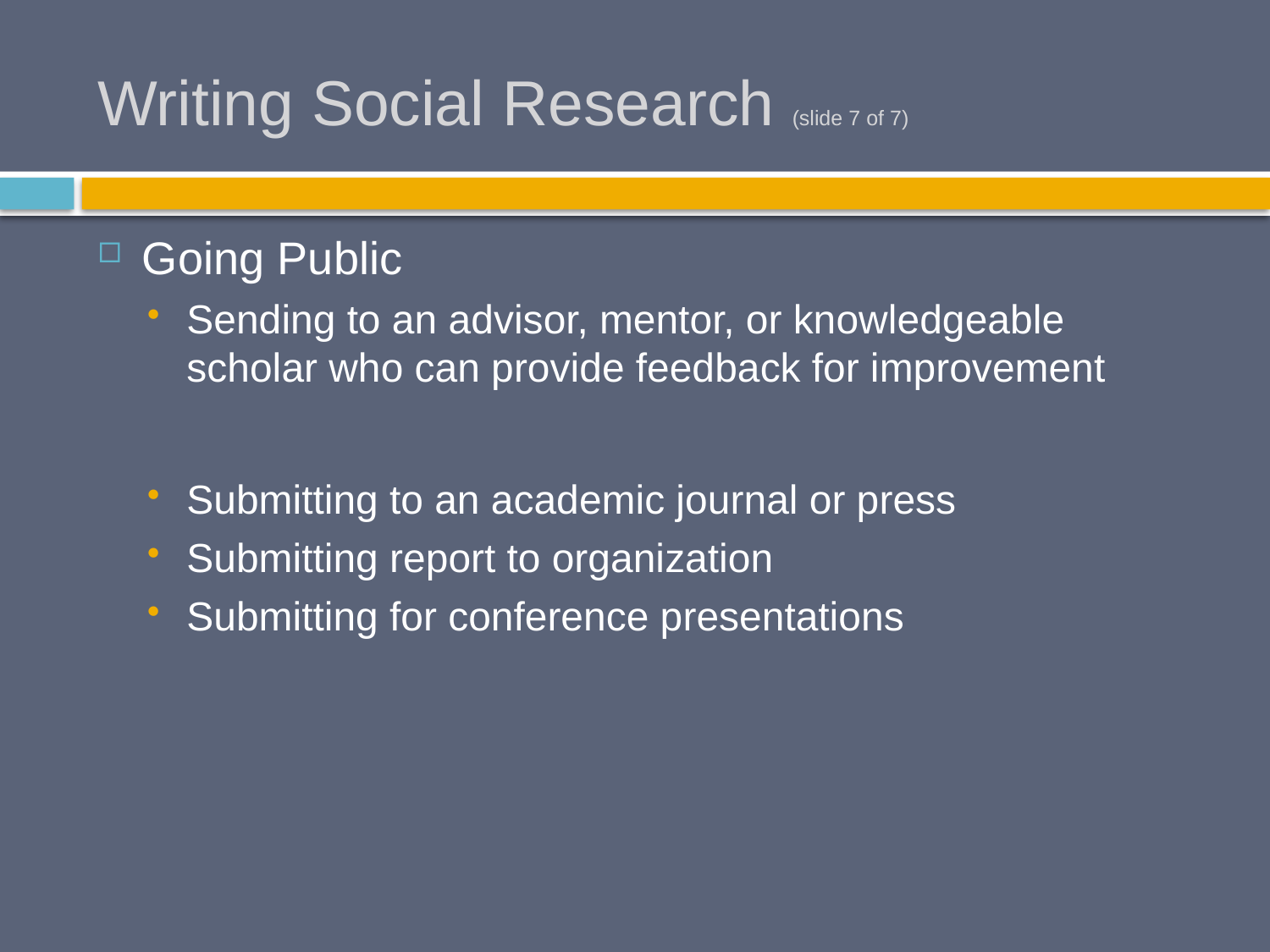

# Writing Social Research (slide 7 of 7)
Going Public
Sending to an advisor, mentor, or knowledgeable scholar who can provide feedback for improvement

Submitting to an academic journal or press
Submitting report to organization
Submitting for conference presentations